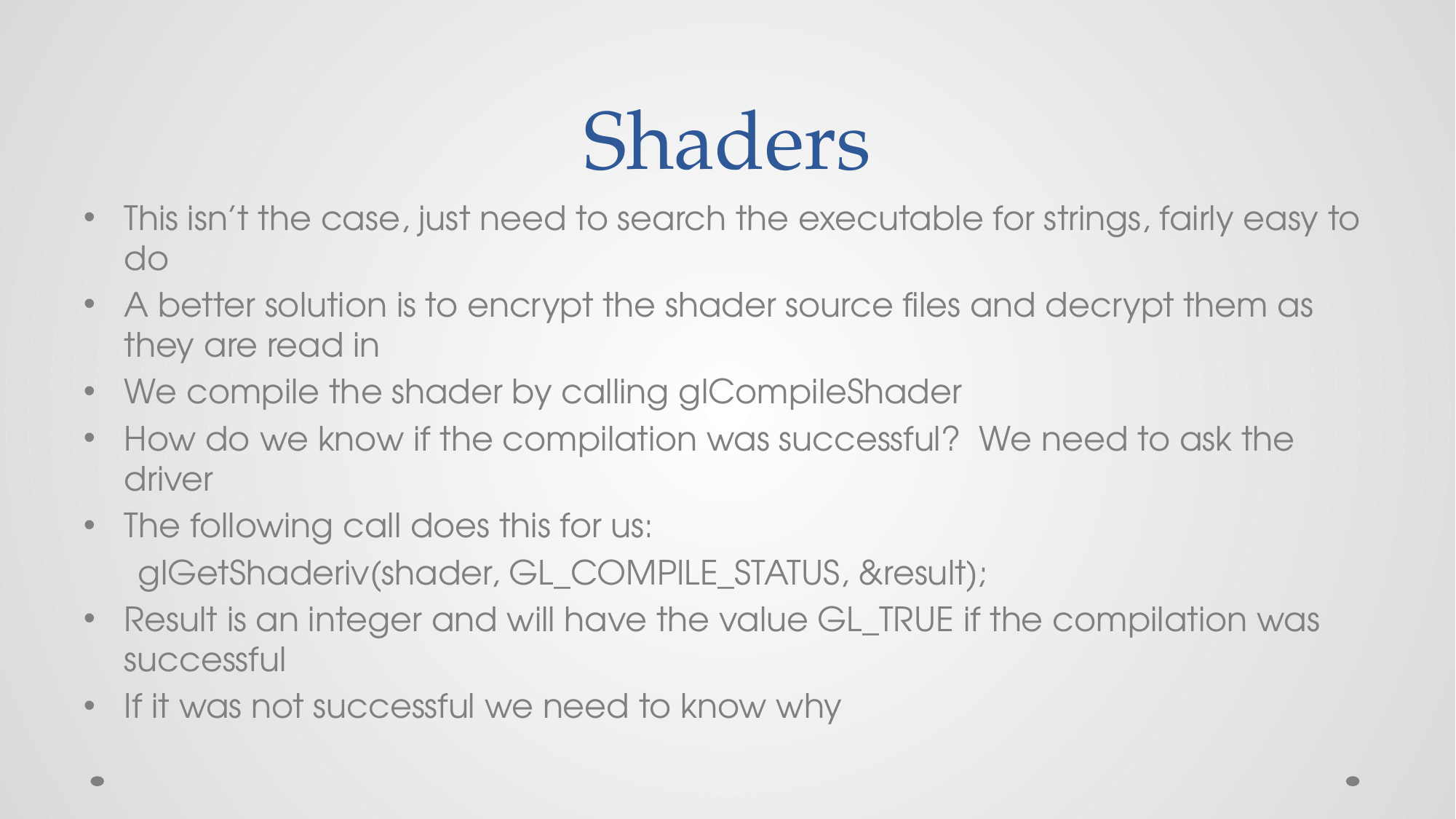

# Shaders
This isn’t the case, just need to search the executable for strings, fairly easy to do
A better solution is to encrypt the shader source files and decrypt them as they are read in
We compile the shader by calling glCompileShader
How do we know if the compilation was successful?  We need to ask the driver
The following call does this for us:
glGetShaderiv(shader, GL_COMPILE_STATUS, &result);
Result is an integer and will have the value GL_TRUE if the compilation was successful
If it was not successful we need to know why